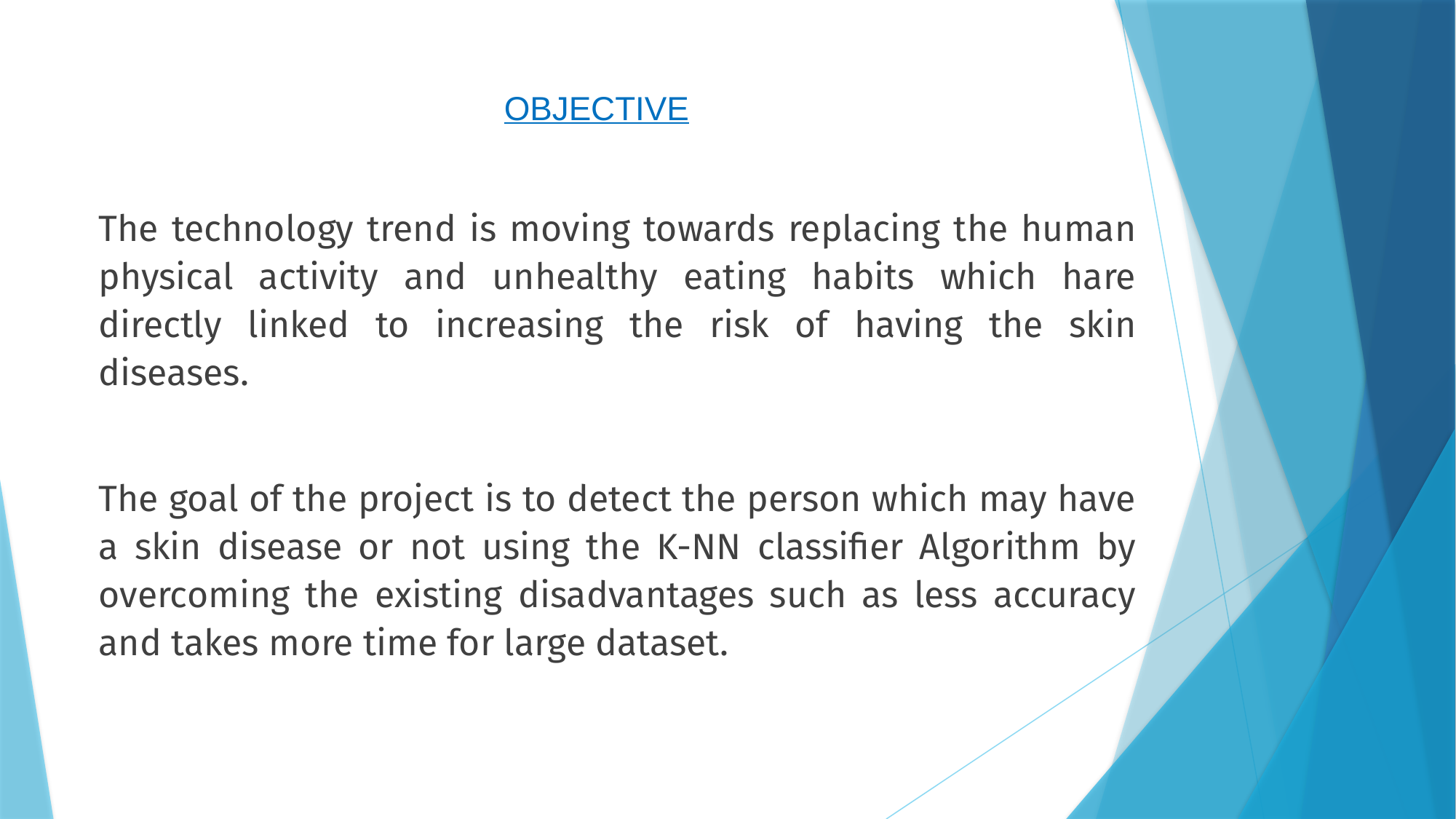

OBJECTIVE
The technology trend is moving towards replacing the human physical activity and unhealthy eating habits which hare directly linked to increasing the risk of having the skin diseases.

The goal of the project is to detect the person which may have a skin disease or not using the K-NN classifier Algorithm by overcoming the existing disadvantages such as less accuracy and takes more time for large dataset.